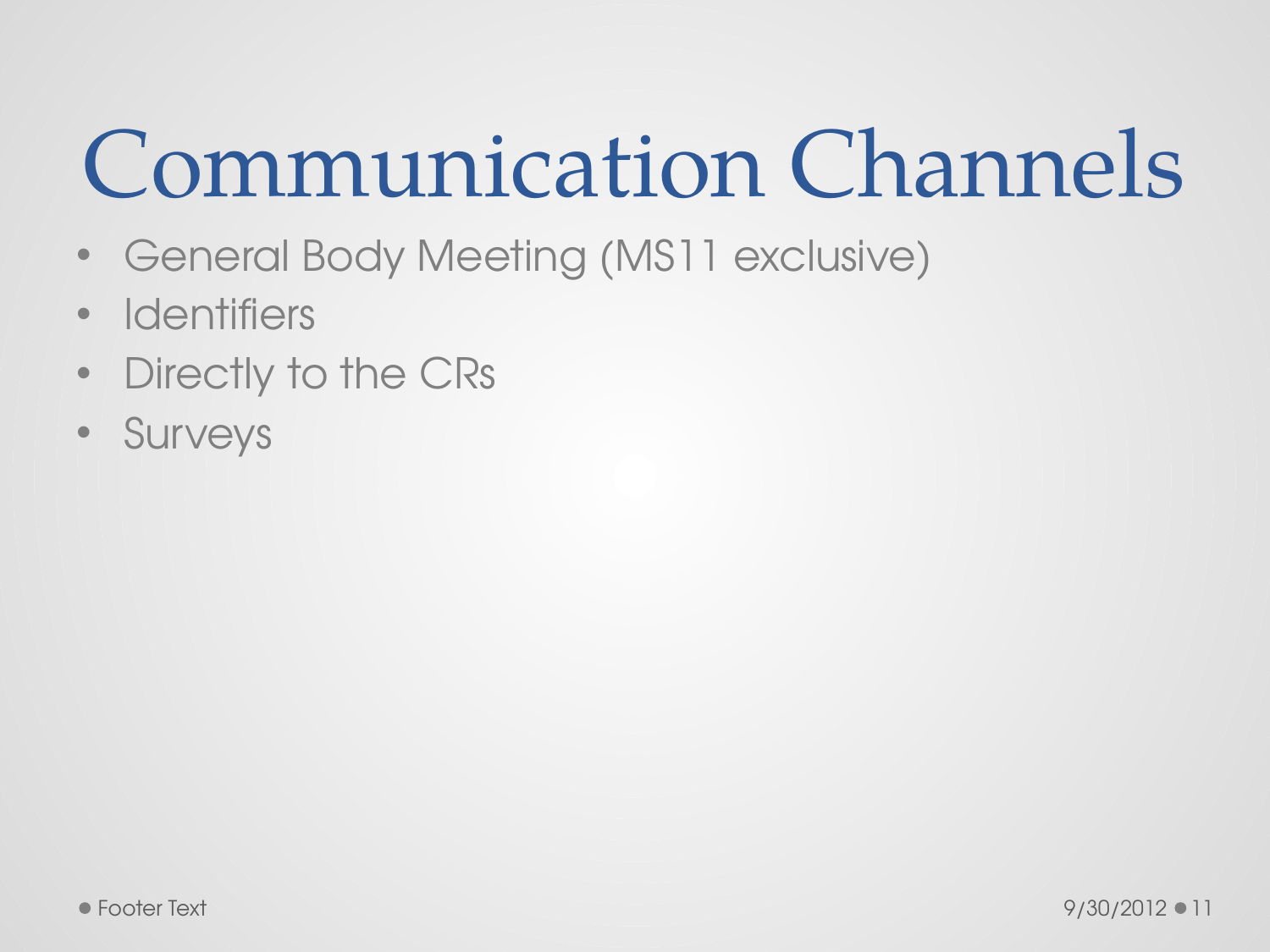

# Communication Channels
General Body Meeting (MS11 exclusive)
Identifiers
Directly to the CRs
Surveys
Footer Text
9/30/2012
11